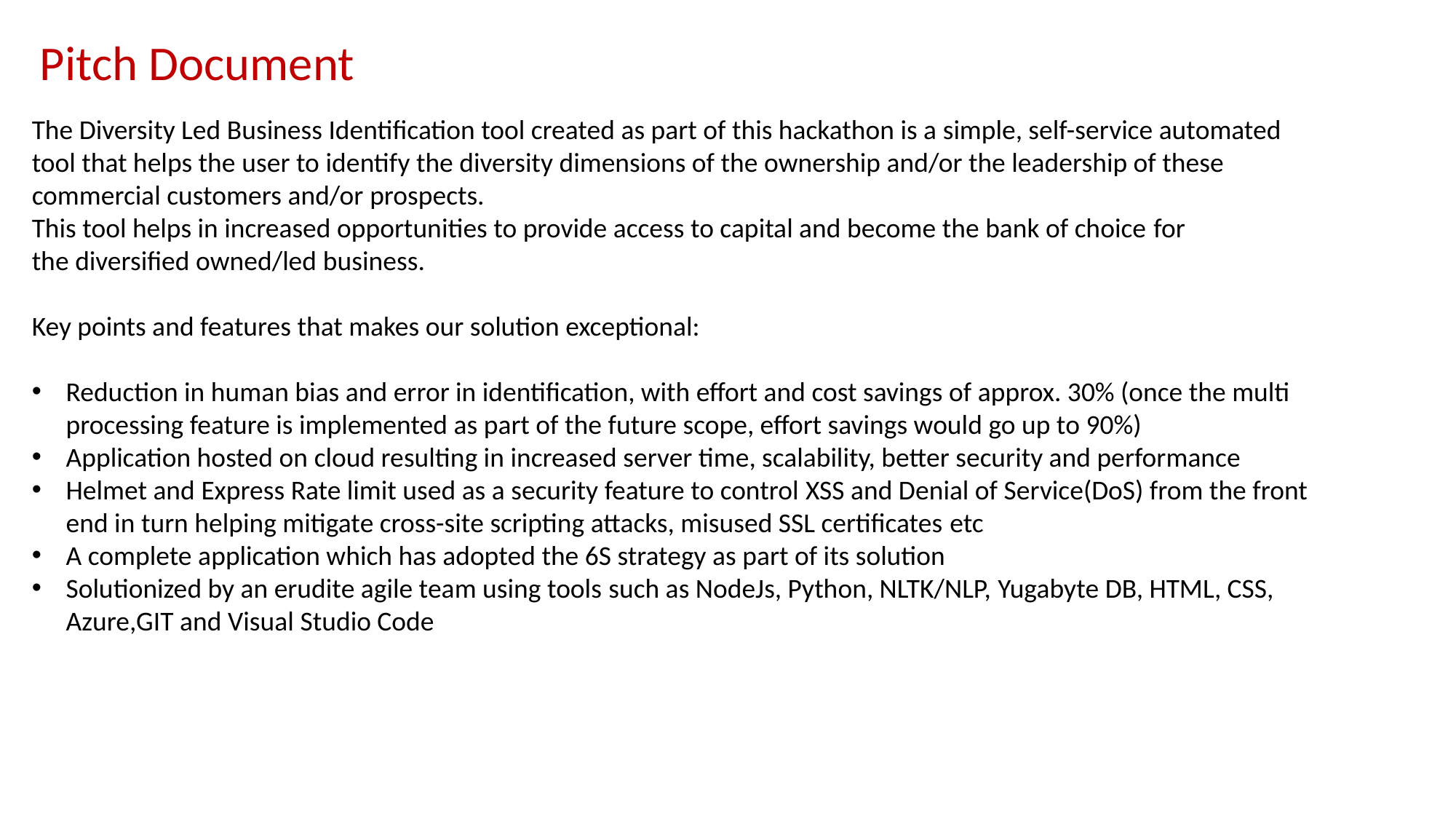

# Pitch Document
The Diversity Led Business Identification tool created as part of this hackathon is a simple, self-service automated tool that helps the user to identify the diversity dimensions of the ownership and/or the leadership of these commercial customers and/or prospects.
This tool helps in increased opportunities to provide access to capital and become the bank of choice for the diversified owned/led business.

Key points and features that makes our solution exceptional:

Reduction in human bias and error in identification, with effort and cost savings of approx. 30% (once the multi processing feature is implemented as part of the future scope, effort savings would go up to 90%)
Application hosted on cloud resulting in increased server time, scalability, better security and performance
Helmet and Express Rate limit used as a security feature to control XSS and Denial of Service(DoS) from the front end in turn helping mitigate cross-site scripting attacks, misused SSL certificates etc
A complete application which has adopted the 6S strategy as part of its solution
Solutionized by an erudite agile team using tools such as NodeJs, Python, NLTK/NLP, Yugabyte DB, HTML, CSS, Azure,GIT and Visual Studio Code